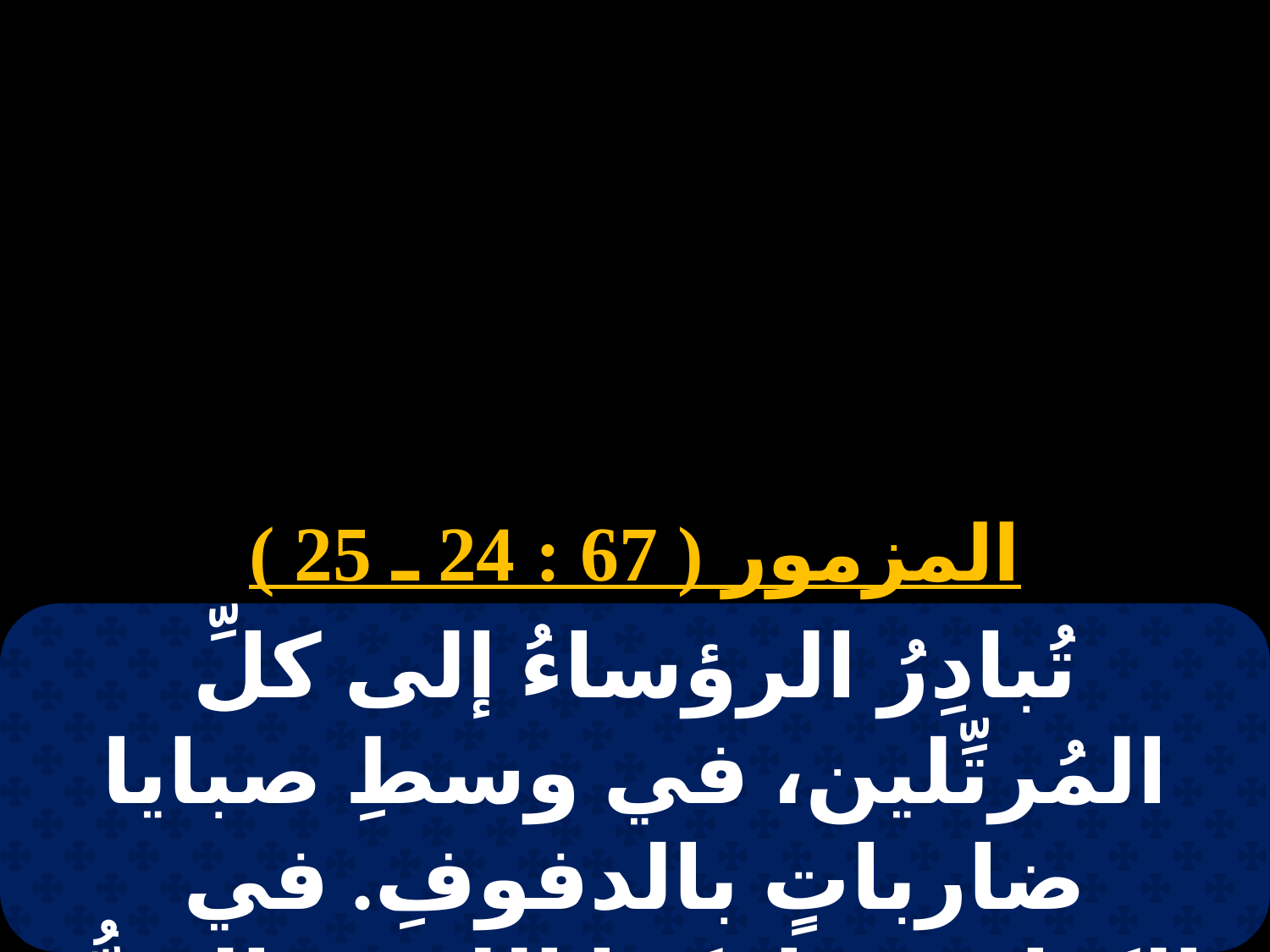

# 30 طوبة
المزمور ( 67 : 24 ـ 25 )
تُبادِرُ الرؤساءُ إلى كلِّ المُرتِّلين، في وسطِ صبايا ضارباتٍ بالدفوفِ. في الكنائس باركوا اللـه، والربُّ من ينابيع إسرائيلَ.